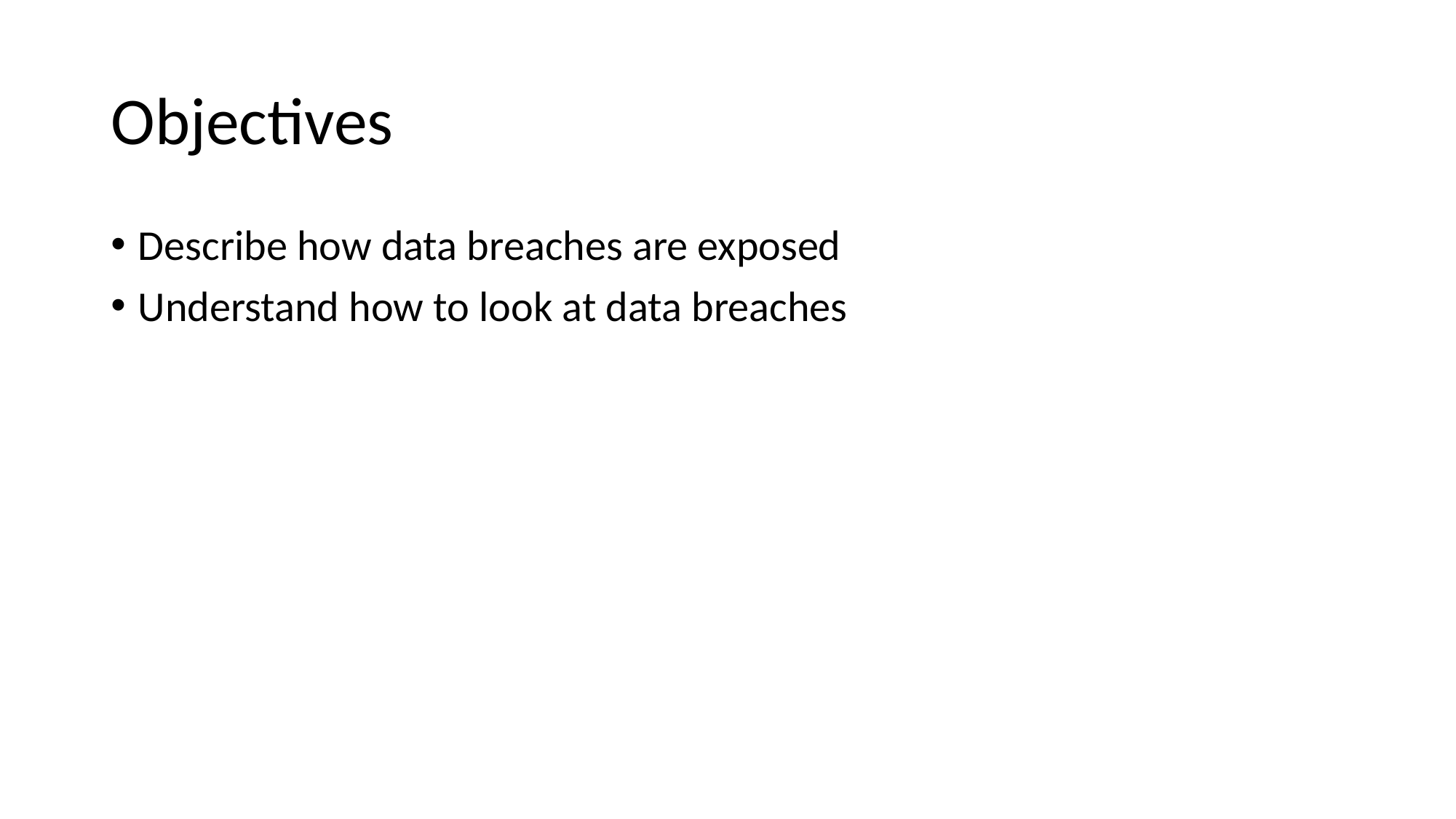

# Objectives
Describe how data breaches are exposed
Understand how to look at data breaches